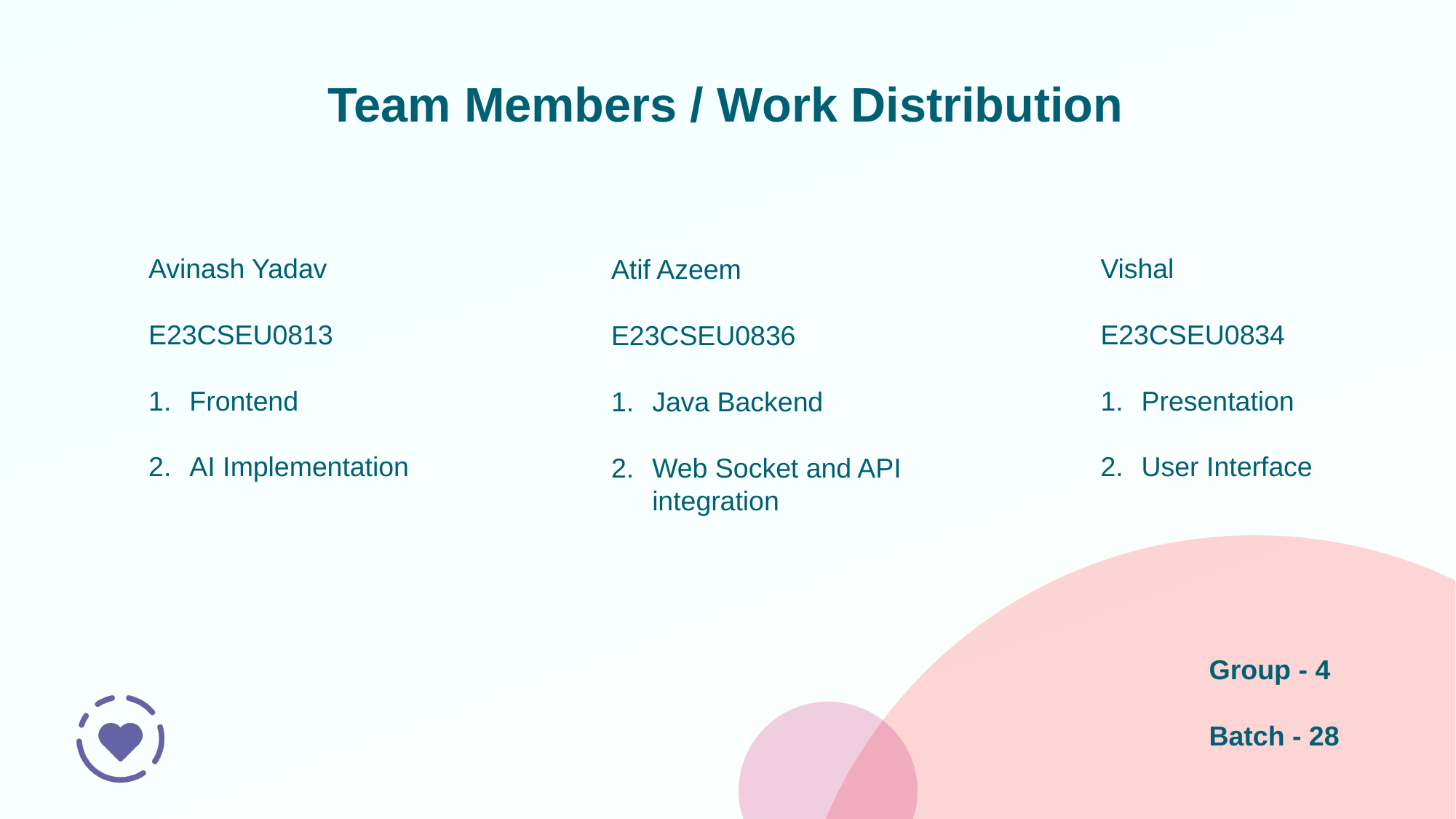

# Team Members / Work Distribution
Avinash Yadav
E23CSEU0813
Frontend
AI Implementation
Vishal
E23CSEU0834
Presentation
User Interface

Atif Azeem
E23CSEU0836
Java Backend
Web Socket and API integration

Group - 4
Batch - 28